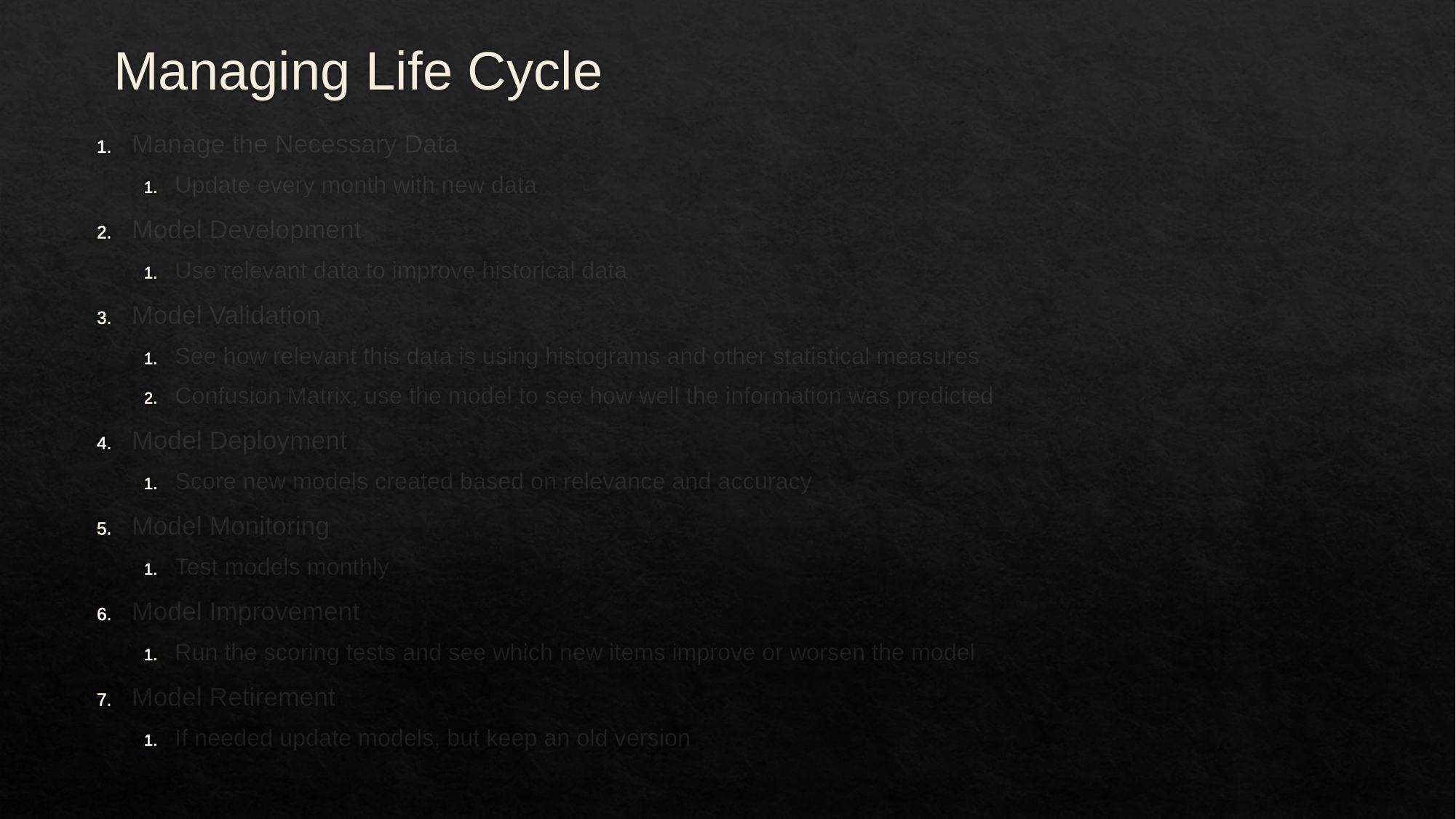

# Managing Life Cycle
Manage the Necessary Data
Update every month with new data
Model Development
Use relevant data to improve historical data
Model Validation
See how relevant this data is using histograms and other statistical measures
Confusion Matrix, use the model to see how well the information was predicted
Model Deployment
Score new models created based on relevance and accuracy
Model Monitoring
Test models monthly
Model Improvement
Run the scoring tests and see which new items improve or worsen the model
Model Retirement
If needed update models, but keep an old version